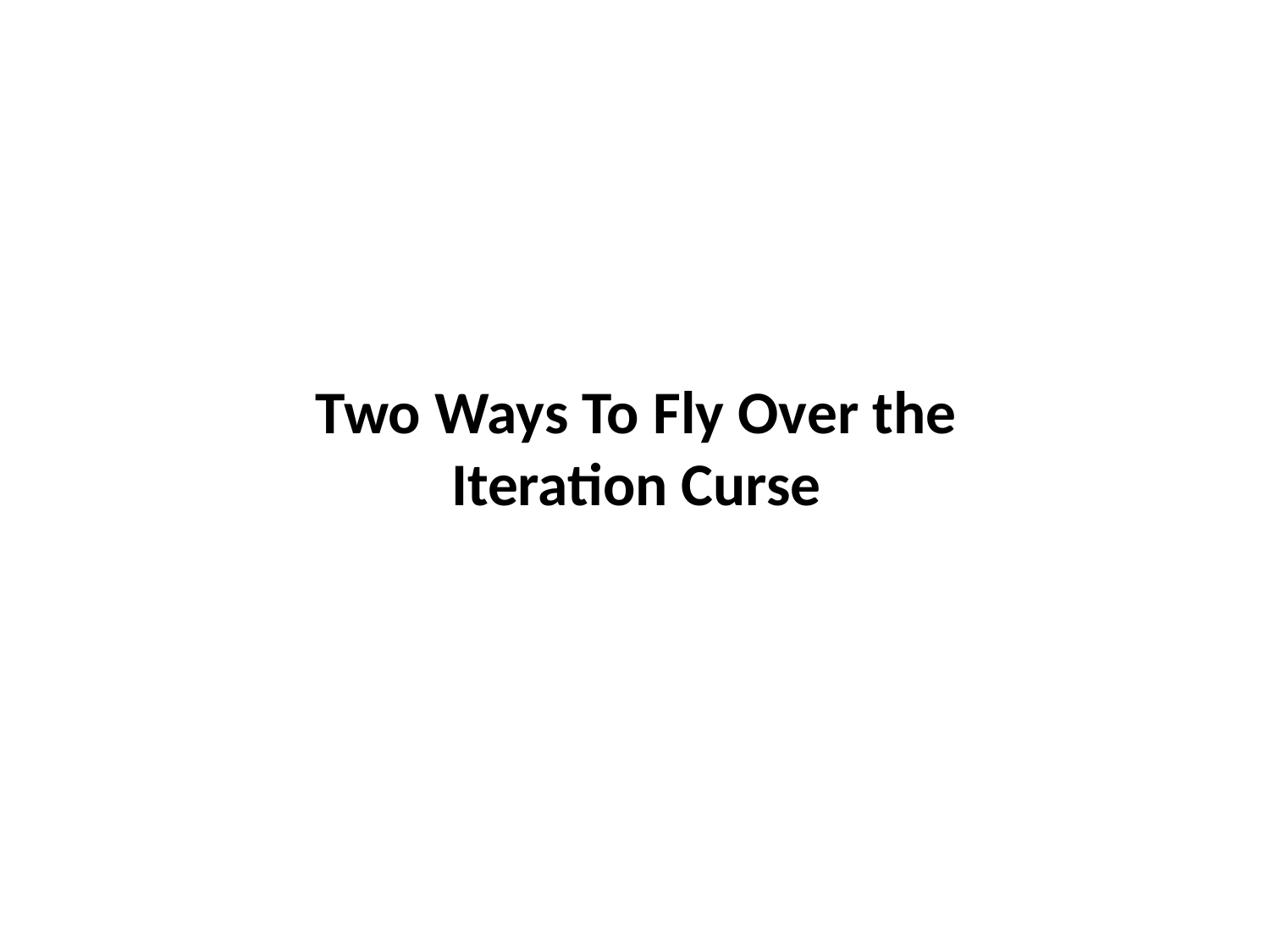

# Two Ways To Fly Over the Iteration Curse